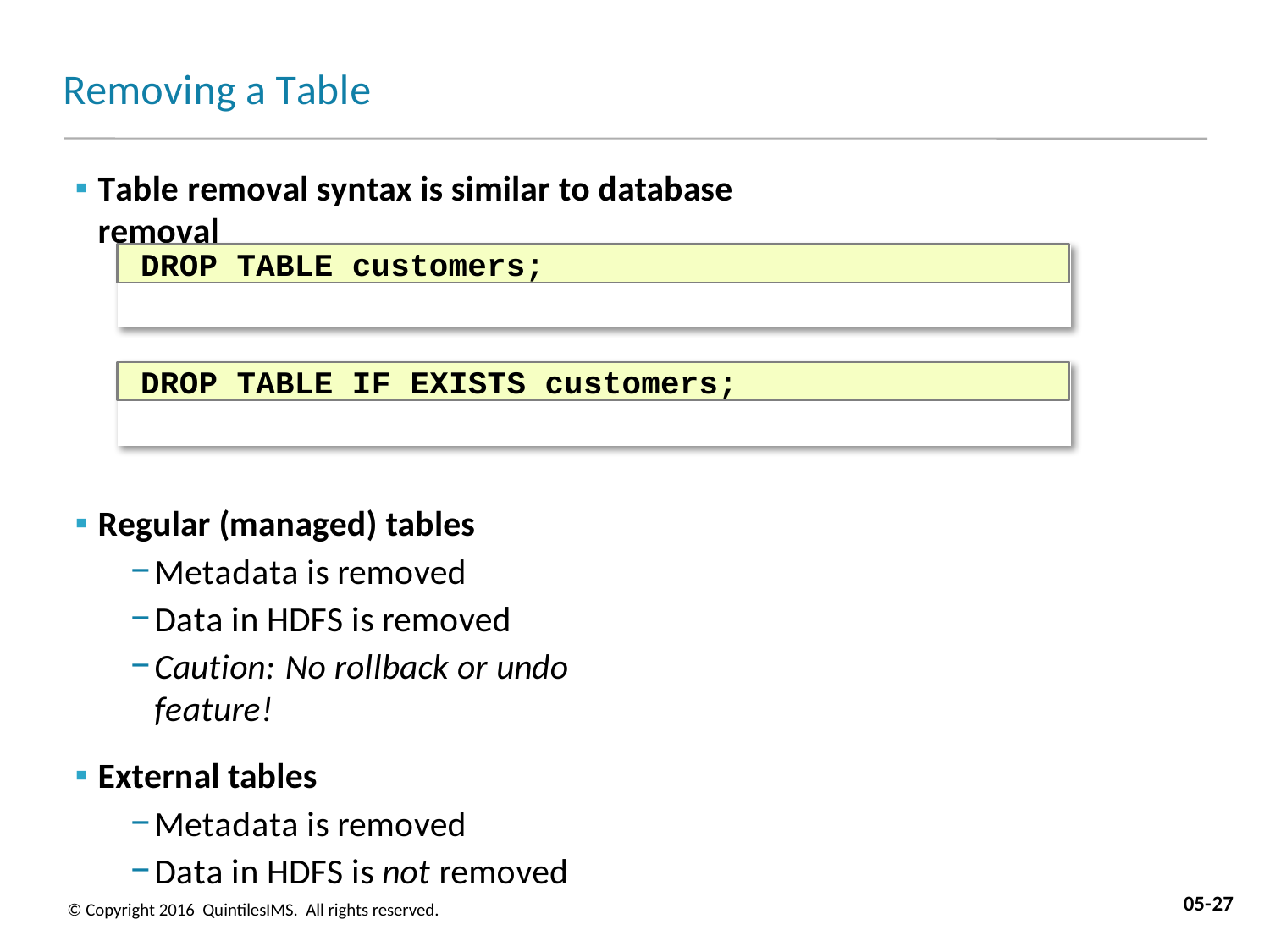

# Removing a Table
Table removal syntax is similar to database removal

DROP TABLE customers;

DROP TABLE IF EXISTS customers;

Regular (managed) tables
Metadata is removed
Data in HDFS is removed
Caution: No rollback or undo feature!
External tables
Metadata is removed
Data in HDFS is not removed
05-27
© Copyright 2016  QuintilesIMS.  All rights reserved.